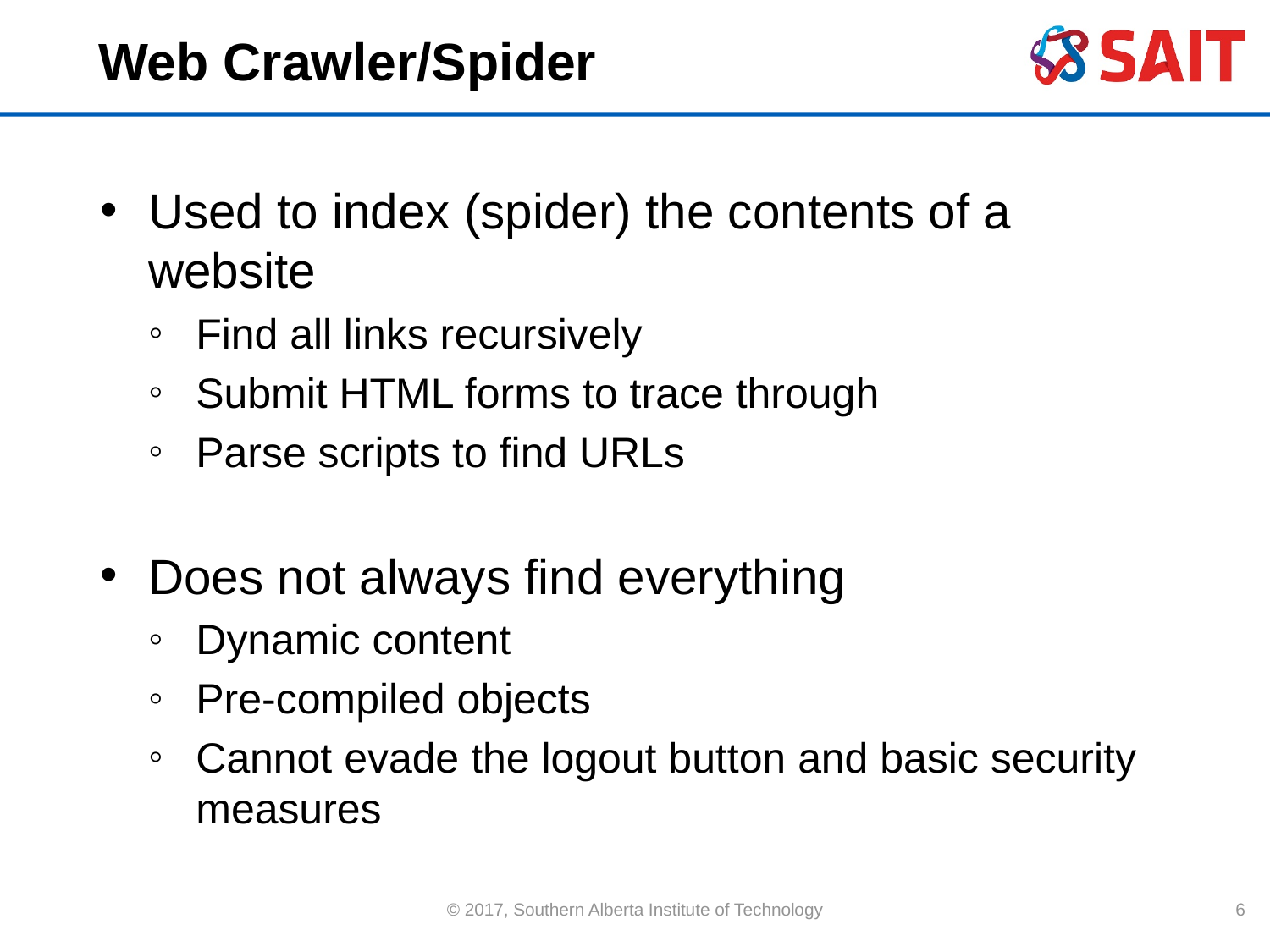

# Web Crawler/Spider
Used to index (spider) the contents of a website
Find all links recursively
Submit HTML forms to trace through
Parse scripts to find URLs

Does not always find everything
Dynamic content
Pre-compiled objects
Cannot evade the logout button and basic security measures